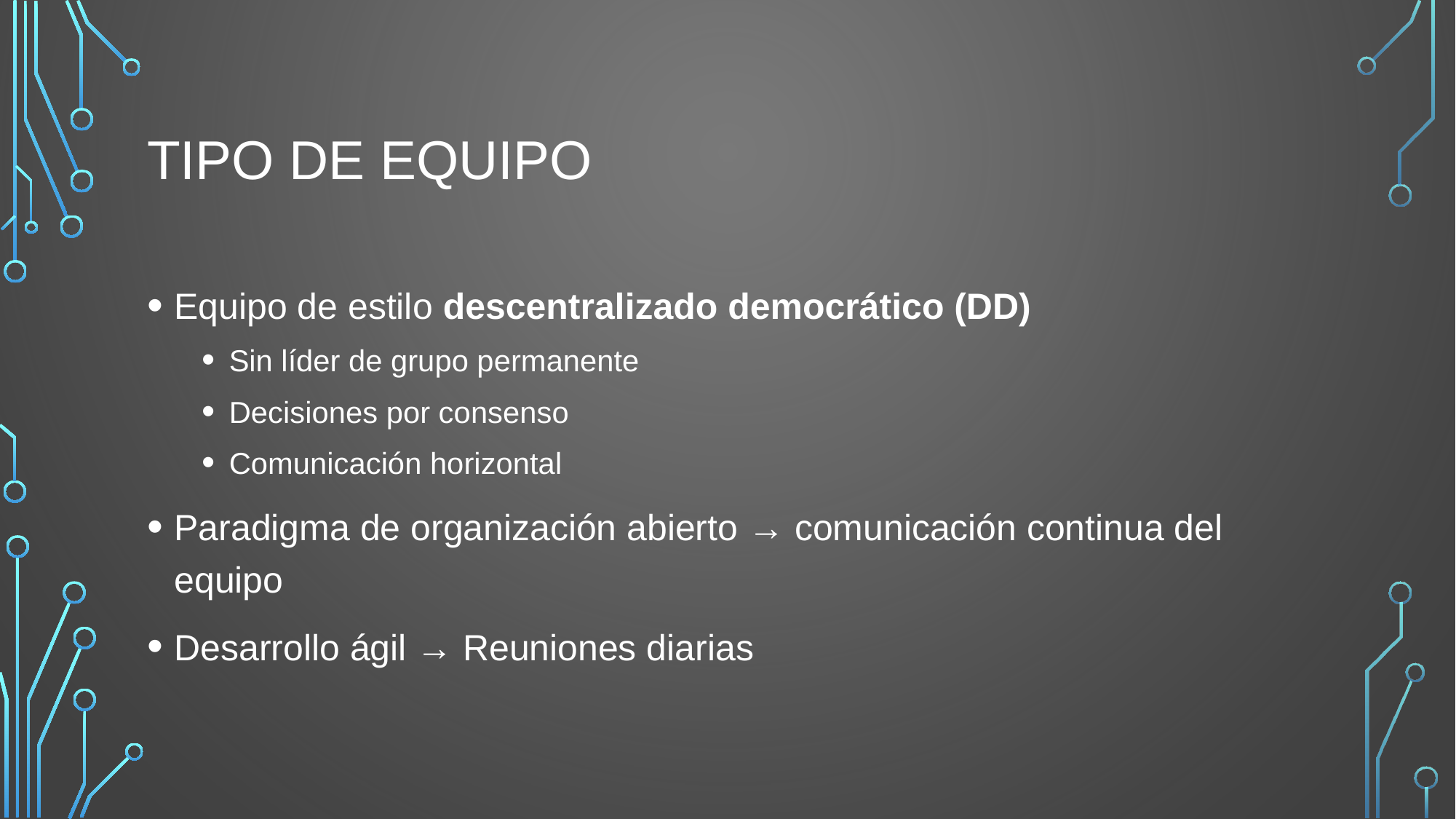

# TIPO DE EQUIPO
Equipo de estilo descentralizado democrático (DD)
Sin líder de grupo permanente
Decisiones por consenso
Comunicación horizontal
Paradigma de organización abierto → comunicación continua del equipo
Desarrollo ágil → Reuniones diarias